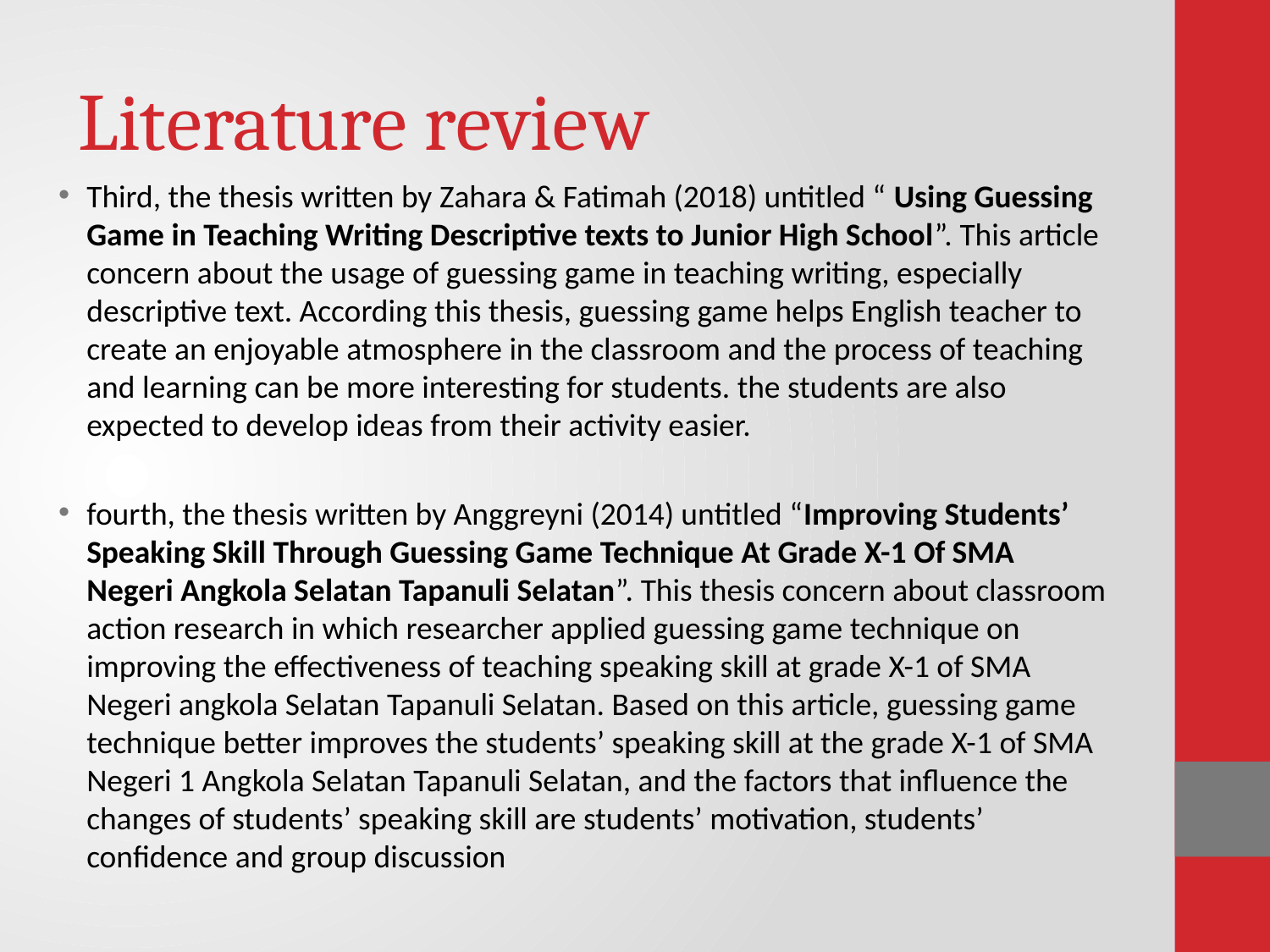

# Literature review
Third, the thesis written by Zahara & Fatimah (2018) untitled “ Using Guessing Game in Teaching Writing Descriptive texts to Junior High School”. This article concern about the usage of guessing game in teaching writing, especially descriptive text. According this thesis, guessing game helps English teacher to create an enjoyable atmosphere in the classroom and the process of teaching and learning can be more interesting for students. the students are also expected to develop ideas from their activity easier.

fourth, the thesis written by Anggreyni (2014) untitled “Improving Students’ Speaking Skill Through Guessing Game Technique At Grade X-1 Of SMA Negeri Angkola Selatan Tapanuli Selatan”. This thesis concern about classroom action research in which researcher applied guessing game technique on improving the effectiveness of teaching speaking skill at grade X-1 of SMA Negeri angkola Selatan Tapanuli Selatan. Based on this article, guessing game technique better improves the students’ speaking skill at the grade X-1 of SMA Negeri 1 Angkola Selatan Tapanuli Selatan, and the factors that influence the changes of students’ speaking skill are students’ motivation, students’ confidence and group discussion